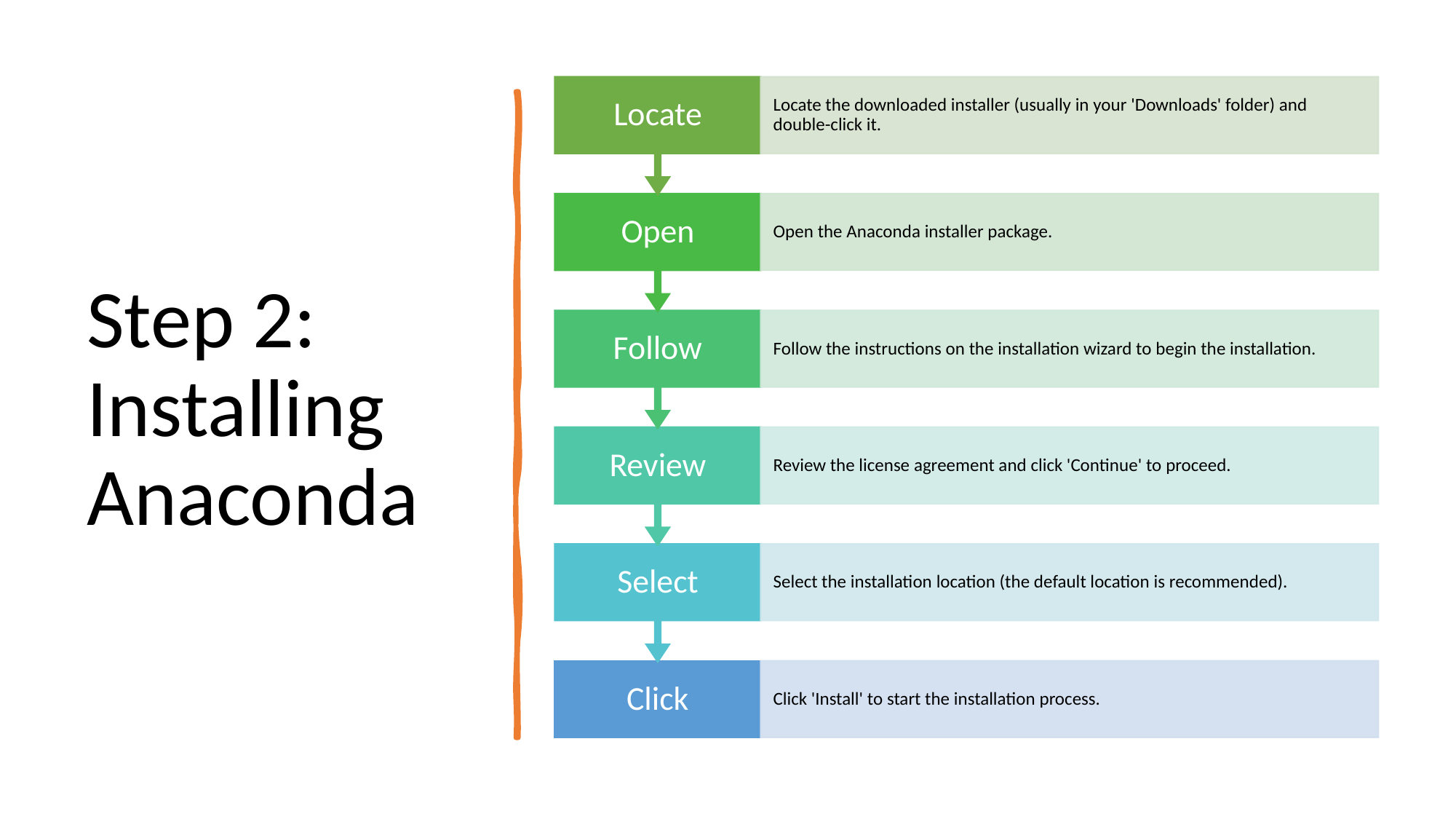

Click
Click 'Install' to start the installation process.
Select
Select the installation location (the default location is recommended).
Review
Review the license agreement and click 'Continue' to proceed.
Follow
Follow the instructions on the installation wizard to begin the installation.
Open
Open the Anaconda installer package.
Locate
Locate the downloaded installer (usually in your 'Downloads' folder) and double-click it.
# Step 2: Installing Anaconda